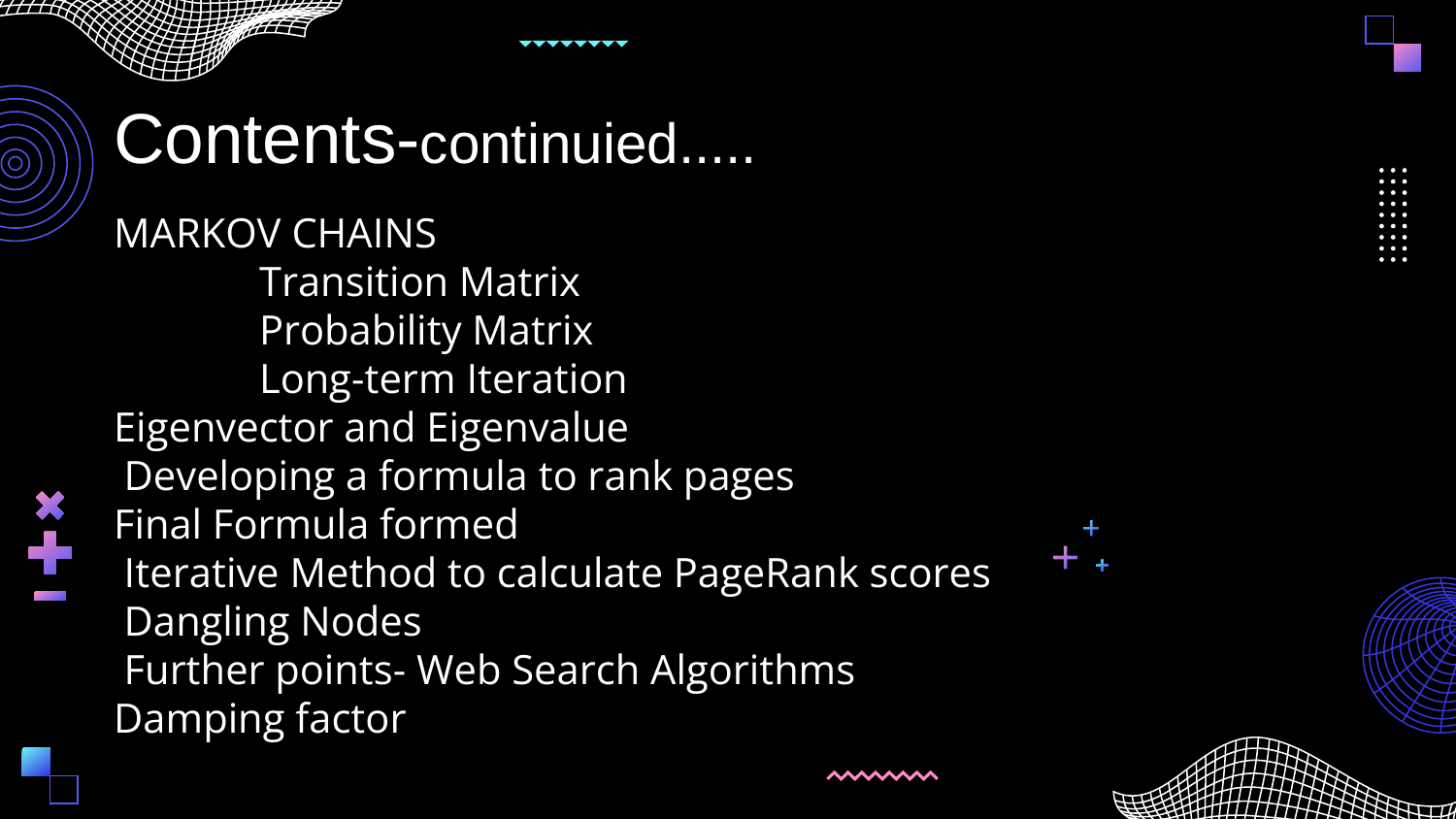

# Contents-continuied.....
MARKOV CHAINS
	Transition Matrix
	Probability Matrix
	Long-term Iteration
Eigenvector and Eigenvalue
 Developing a formula to rank pages
Final Formula formed
 Iterative Method to calculate PageRank scores
 Dangling Nodes
 Further points- Web Search Algorithms
Damping factor